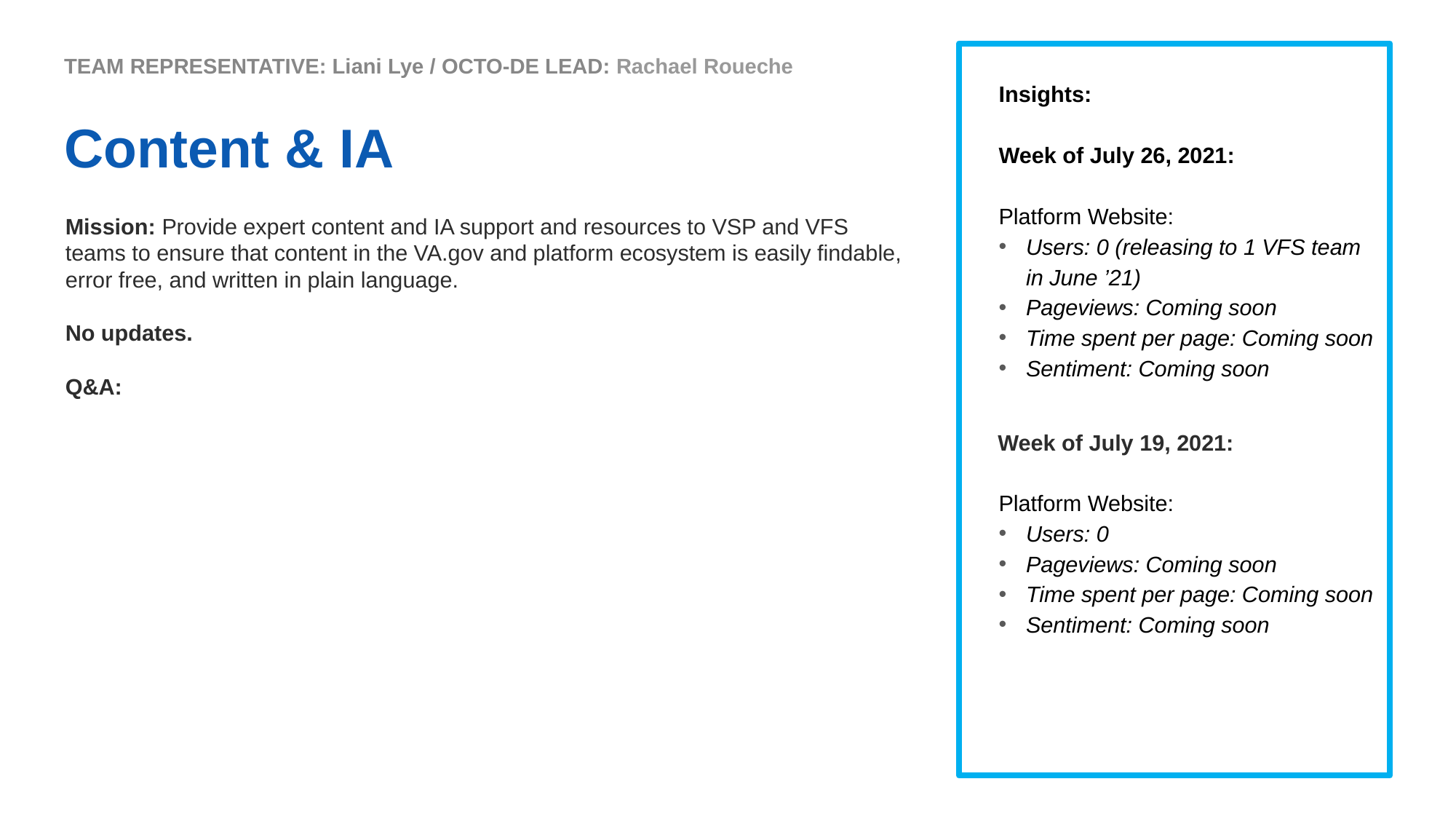

# TEAM REPRESENTATIVE: Liani Lye / OCTO-DE LEAD: Rachael Roueche
Insights:

Week of July 26, 2021:

Platform Website:
Users: 0 (releasing to 1 VFS team in June ’21)
Pageviews: Coming soon
Time spent per page: Coming soon
Sentiment: Coming soon

Week of July 19, 2021:

Platform Website:
Users: 0
Pageviews: Coming soon
Time spent per page: Coming soon
Sentiment: Coming soon
Content & IA

Mission: Provide expert content and IA support and resources to VSP and VFS teams to ensure that content in the VA.gov and platform ecosystem is easily findable, error free, and written in plain language.

No updates.

Q&A: